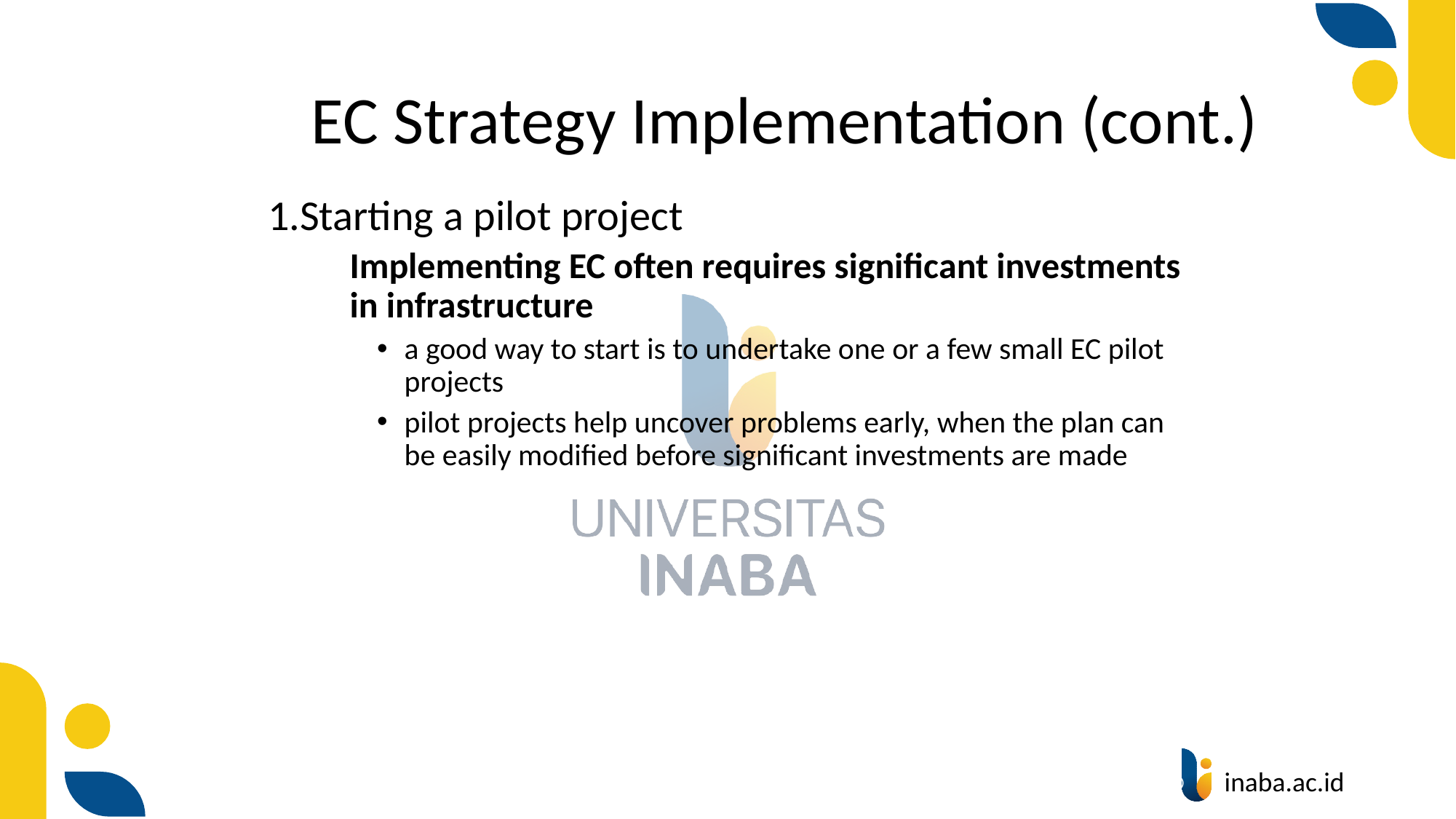

# EC Strategy Implementation (cont.)
Starting a pilot project
	Implementing EC often requires significant investments in infrastructure
a good way to start is to undertake one or a few small EC pilot projects
pilot projects help uncover problems early, when the plan can be easily modified before significant investments are made
58
© Prentice Hall 2020